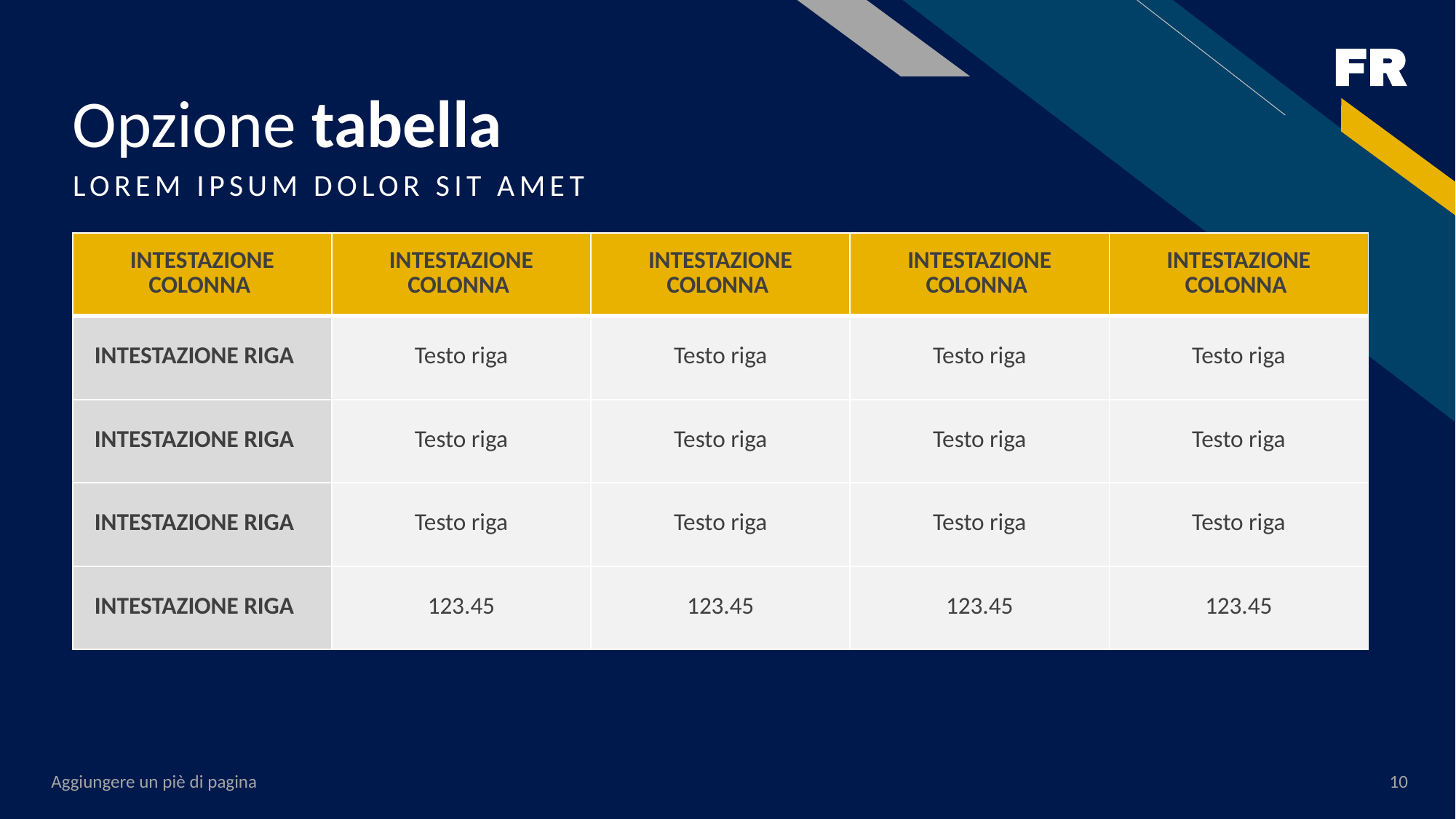

# Opzione tabella
LOREM IPSUM DOLOR SIT AMET
| INTESTAZIONE COLONNA | INTESTAZIONE COLONNA | INTESTAZIONE COLONNA | INTESTAZIONE COLONNA | INTESTAZIONE COLONNA |
| --- | --- | --- | --- | --- |
| INTESTAZIONE RIGA | Testo riga | Testo riga | Testo riga | Testo riga |
| INTESTAZIONE RIGA | Testo riga | Testo riga | Testo riga | Testo riga |
| INTESTAZIONE RIGA | Testo riga | Testo riga | Testo riga | Testo riga |
| INTESTAZIONE RIGA | 123.45 | 123.45 | 123.45 | 123.45 |
Aggiungere un piè di pagina
10